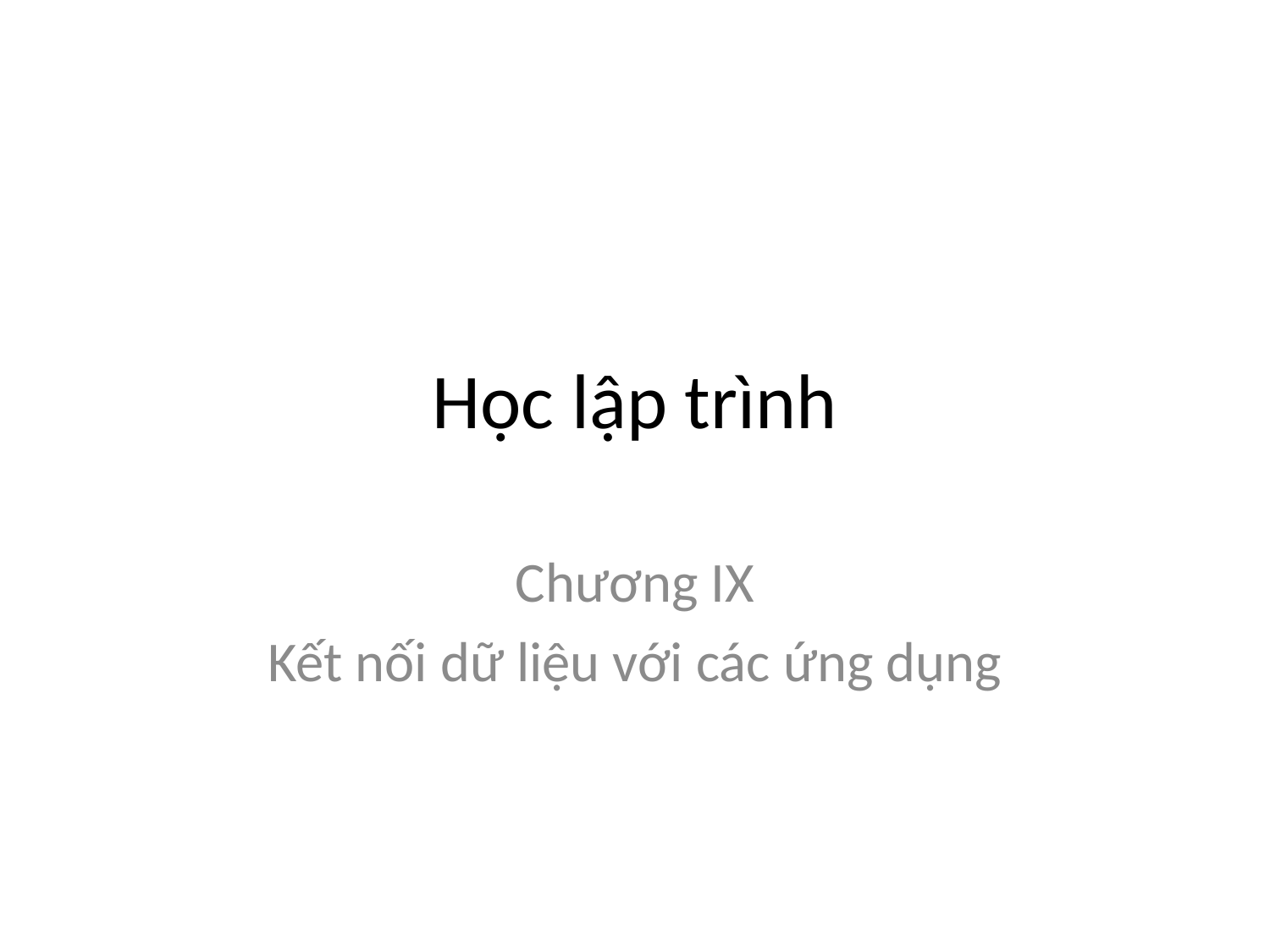

# Học lập trình
Chương IX
Kết nối dữ liệu với các ứng dụng